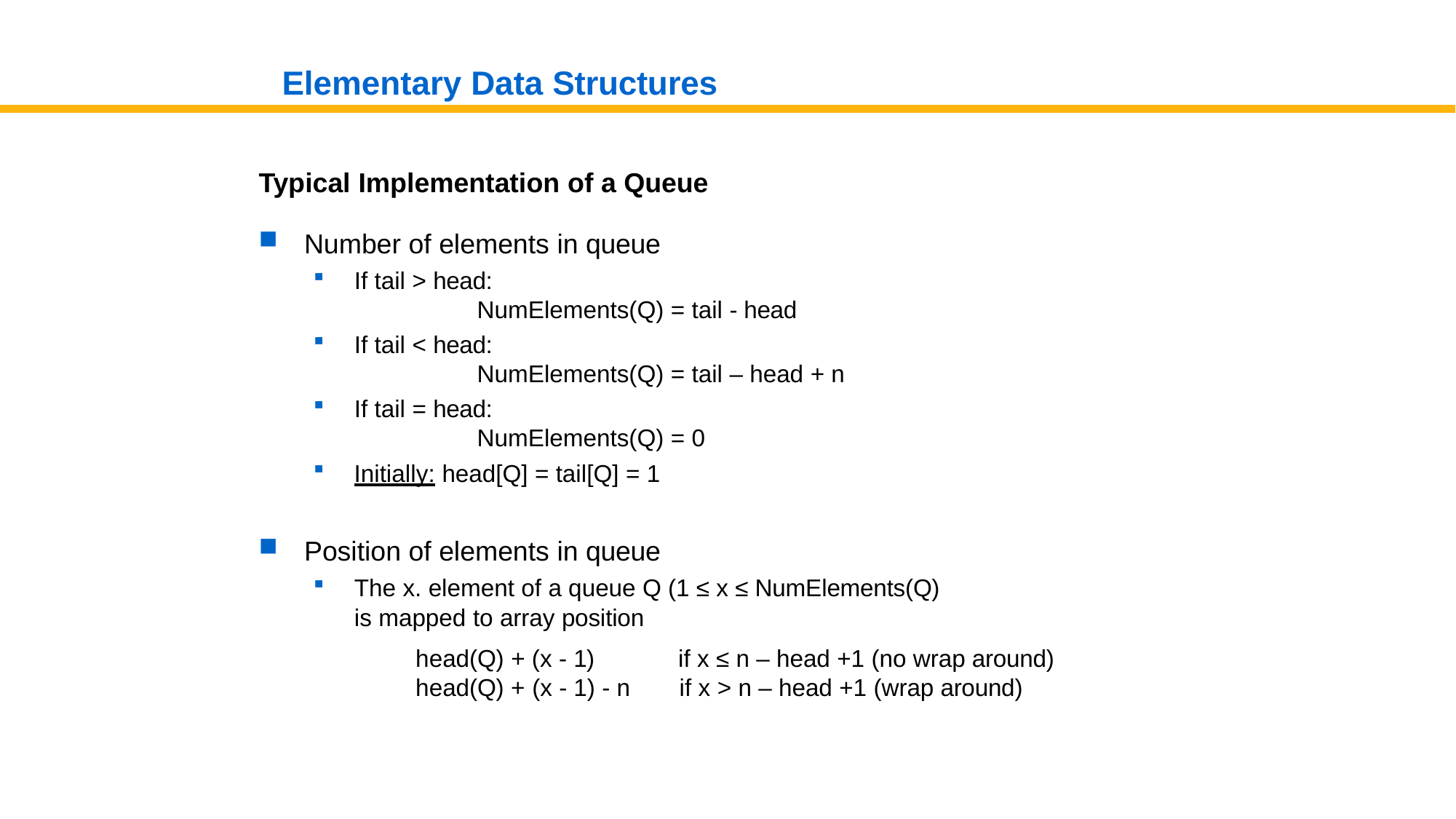

# Elementary Data Structures
Typical Implementation of a Queue
Number of elements in queue
If tail > head:
NumElements(Q) = tail - head
If tail < head:
NumElements(Q) = tail – head + n
If tail = head:
NumElements(Q) = 0
Initially: head[Q] = tail[Q] = 1

Position of elements in queue
The x. element of a queue Q (1 ≤ x ≤ NumElements(Q) is mapped to array position
head(Q) + (x - 1)
head(Q) + (x - 1) - n
if x ≤ n – head +1 (no wrap around) if x > n – head +1 (wrap around)
Data Structures and Algorithms (150)